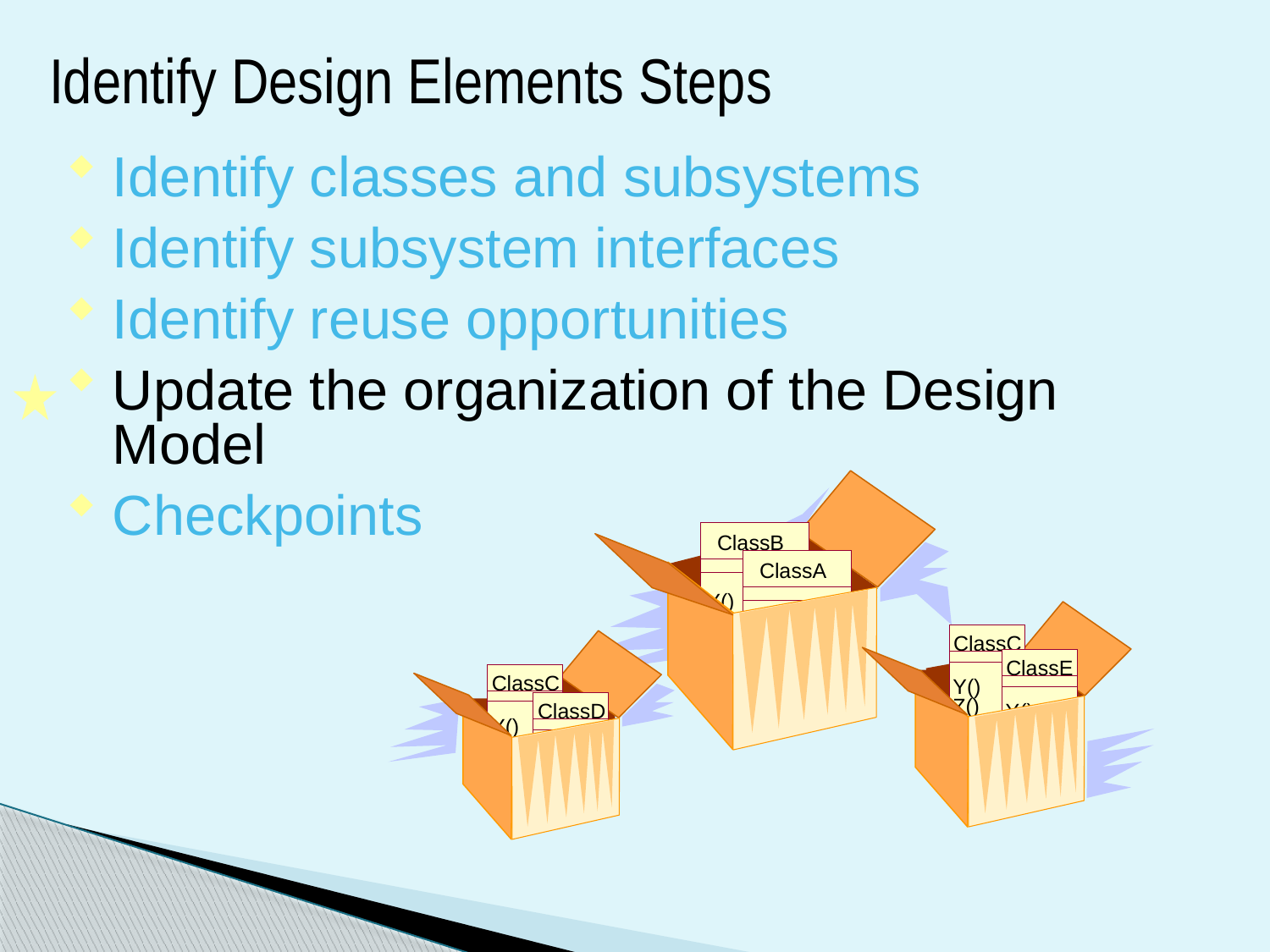

Identify Design Elements Steps
Identify classes and subsystems
Identify subsystem interfaces
Identify reuse opportunities
Update the organization of the Design Model
Checkpoints

ClassB

Y()
Z()

ClassA

Y()
Z()

ClassC

Y()
Z()

ClassE

Y()
Z()

ClassC

Y()
Z()

ClassD

Y()
Z()